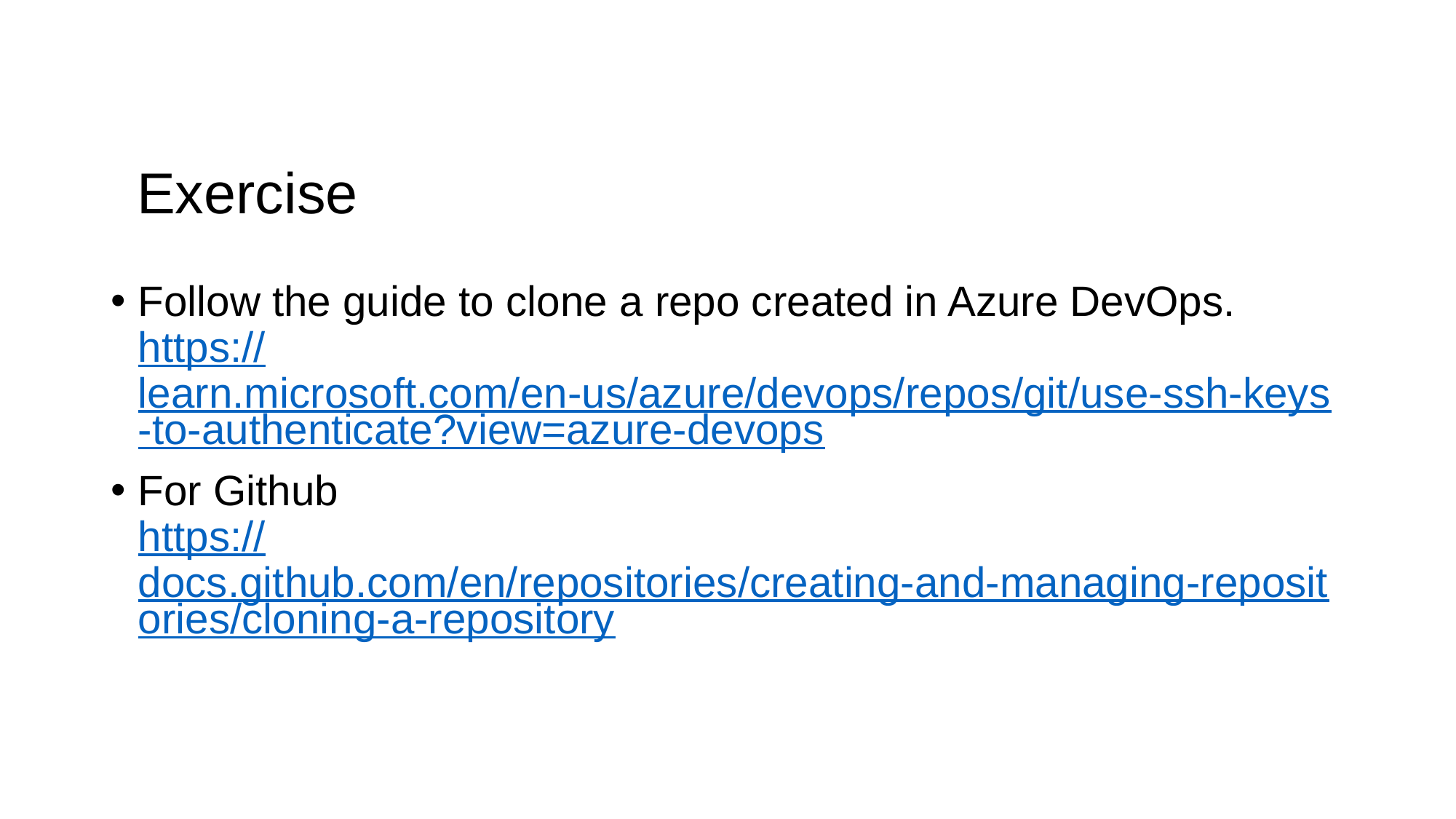

# Exercise
Follow the guide to clone a repo created in Azure DevOps.
https://learn.microsoft.com/en-us/azure/devops/repos/git/use-ssh-keys-to-authenticate?view=azure-devops
For Github
https://docs.github.com/en/repositories/creating-and-managing-repositories/cloning-a-repository